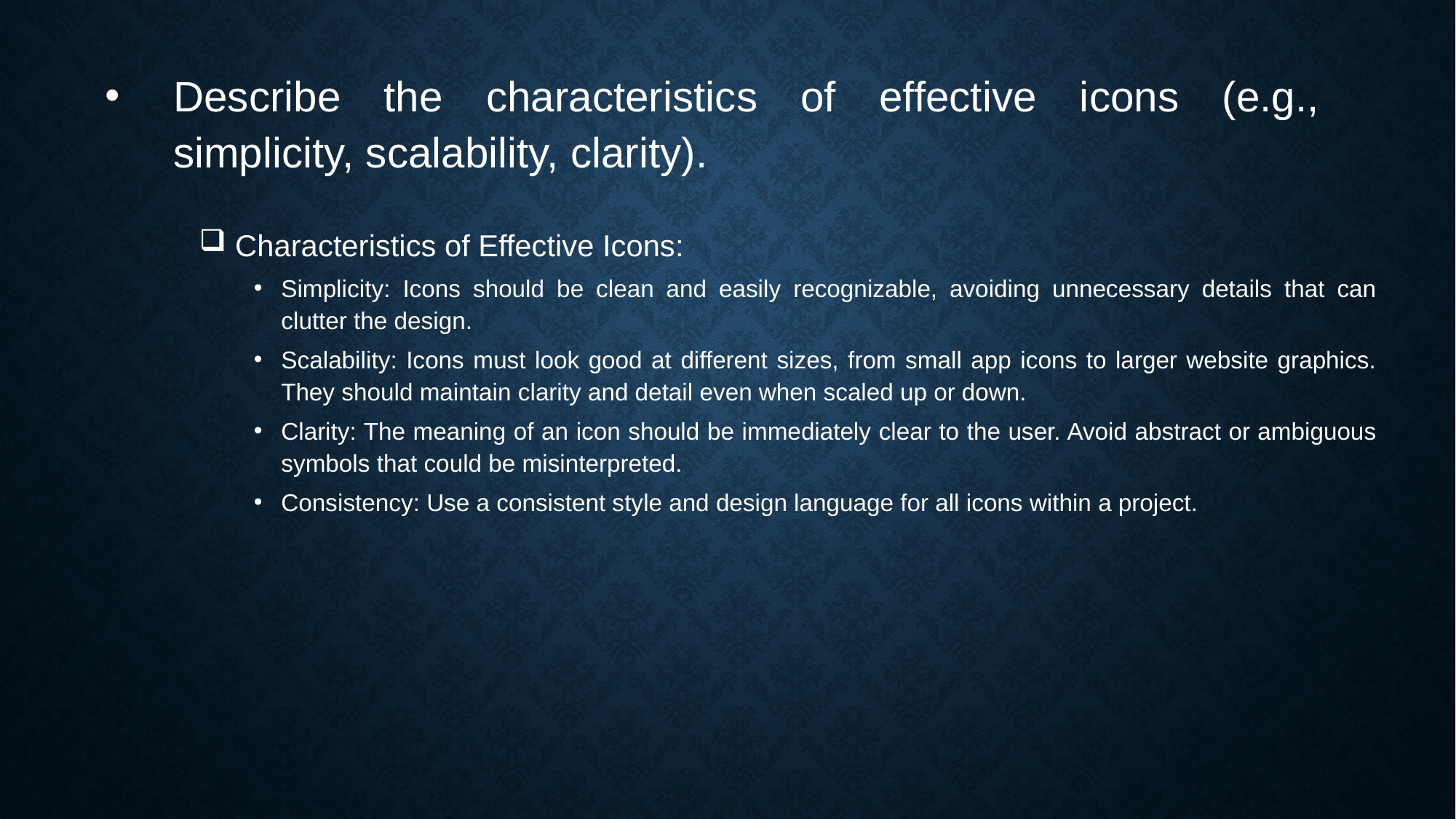

# Describe the characteristics of effective icons (e.g., simplicity, scalability, clarity).
 Characteristics of Effective Icons:
Simplicity: Icons should be clean and easily recognizable, avoiding unnecessary details that can clutter the design.
Scalability: Icons must look good at different sizes, from small app icons to larger website graphics. They should maintain clarity and detail even when scaled up or down.
Clarity: The meaning of an icon should be immediately clear to the user. Avoid abstract or ambiguous symbols that could be misinterpreted.
Consistency: Use a consistent style and design language for all icons within a project.